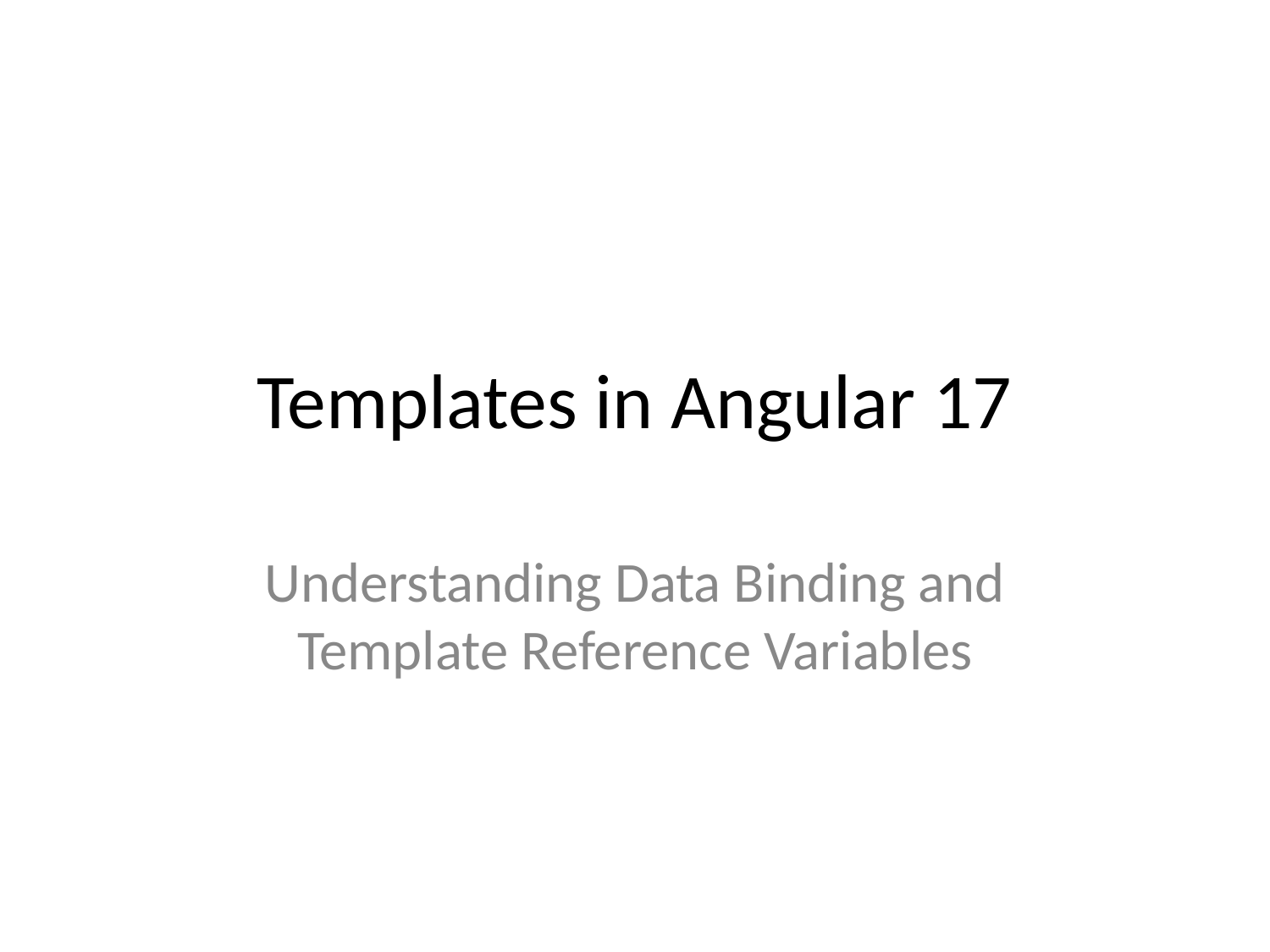

# Templates in Angular 17
Understanding Data Binding and Template Reference Variables